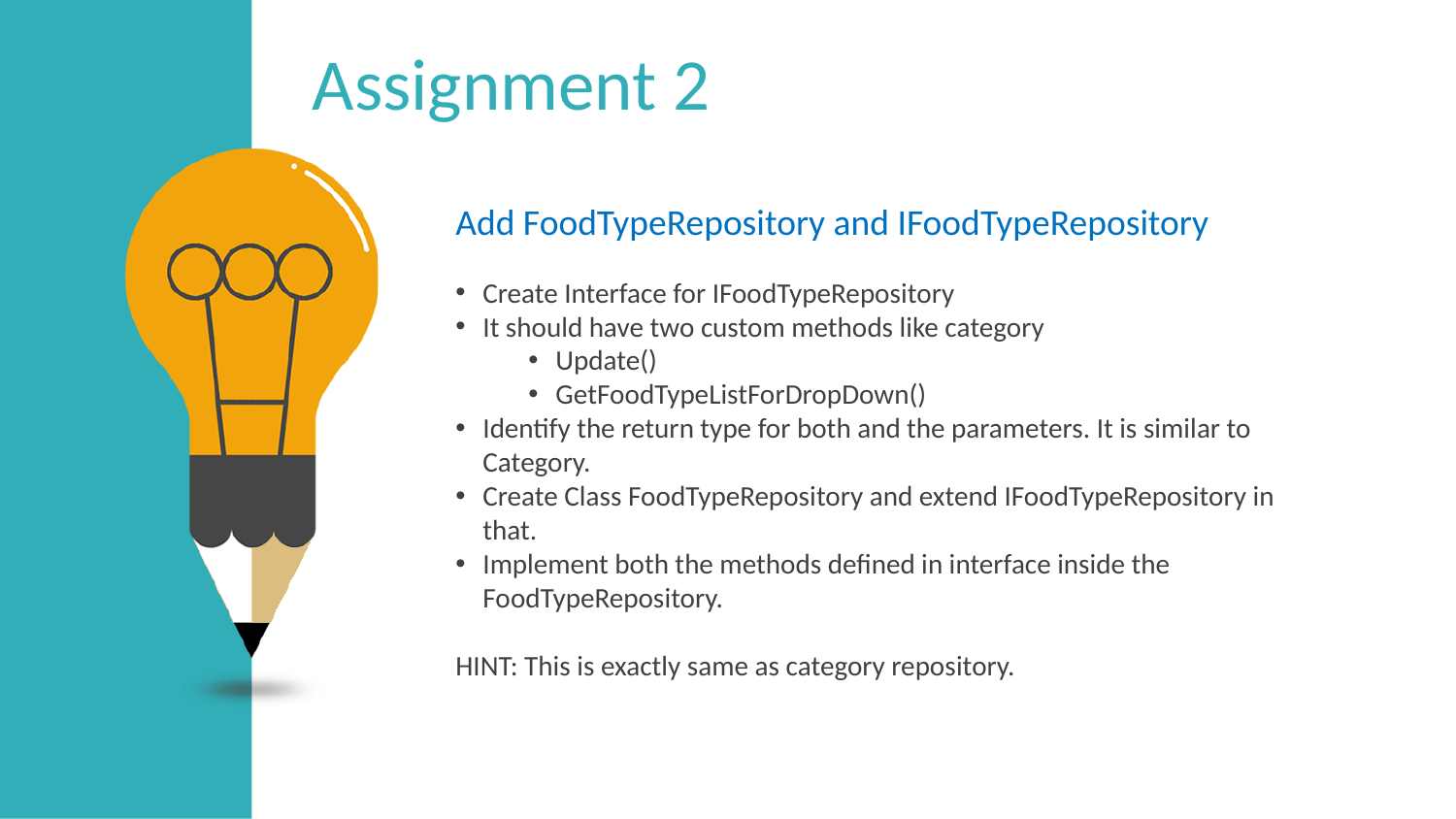

Assignment 2
Add FoodTypeRepository and IFoodTypeRepository
Create Interface for IFoodTypeRepository
It should have two custom methods like category
Update()
GetFoodTypeListForDropDown()
Identify the return type for both and the parameters. It is similar to Category.
Create Class FoodTypeRepository and extend IFoodTypeRepository in that.
Implement both the methods defined in interface inside the FoodTypeRepository.

HINT: This is exactly same as category repository.